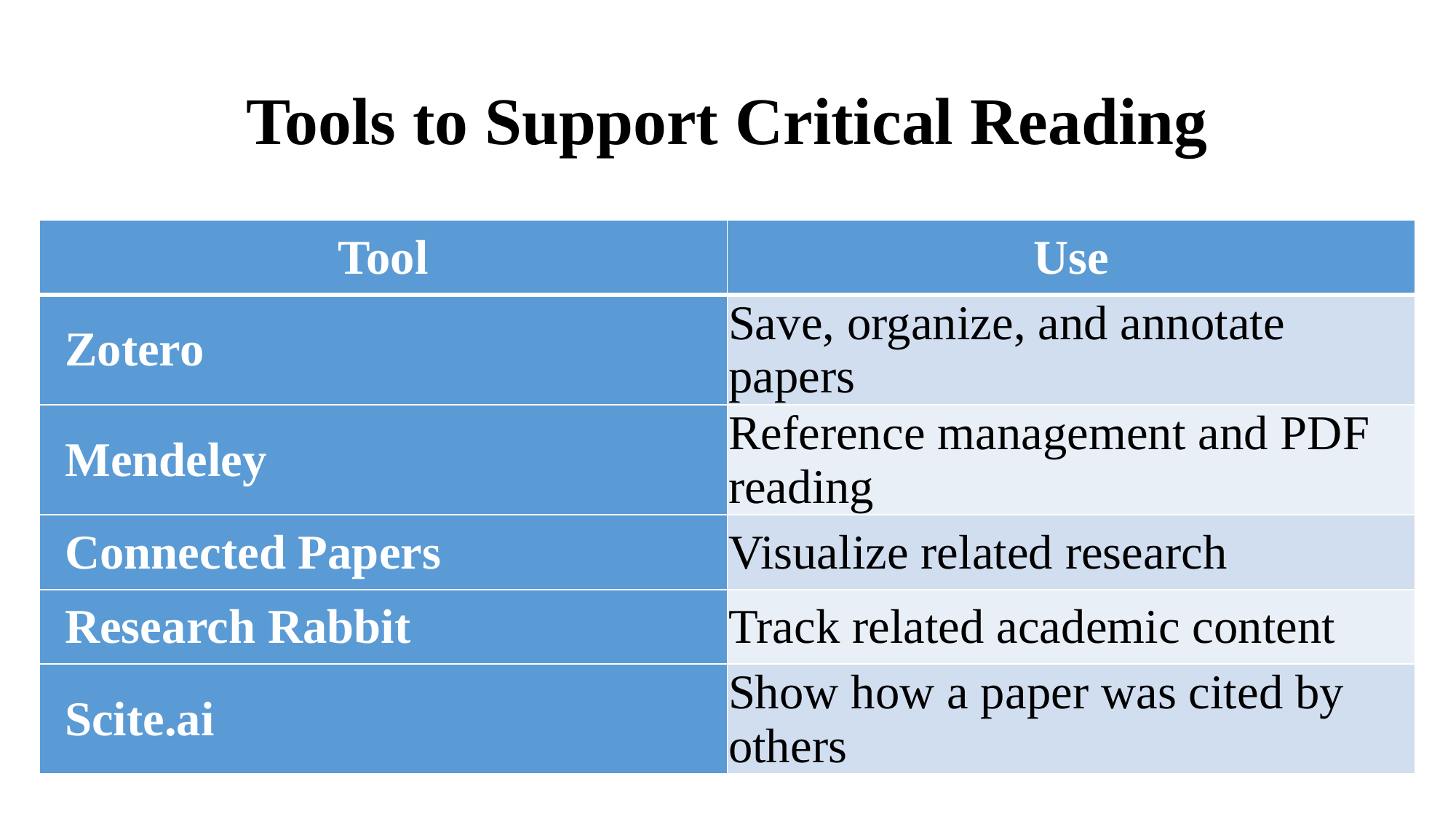

# Tools to Support Critical Reading
| Tool | Use |
| --- | --- |
| Zotero | Save, organize, and annotate papers |
| Mendeley | Reference management and PDF reading |
| Connected Papers | Visualize related research |
| Research Rabbit | Track related academic content |
| Scite.ai | Show how a paper was cited by others |